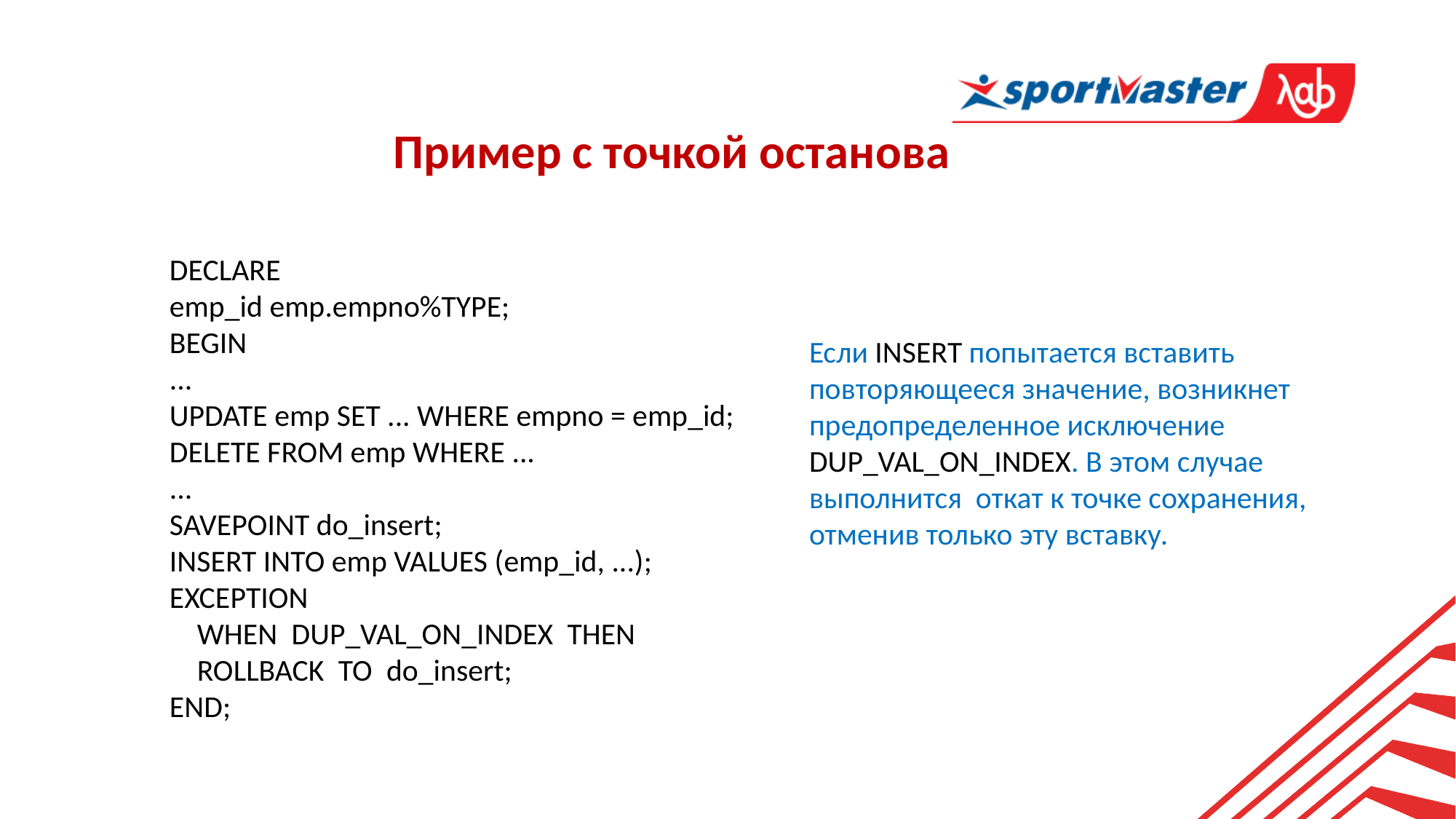

Пример с точкой останова

DECLARE
emp_id emp.empno%TYPE;
BEGIN
...
UPDATE emp SET ... WHERE empno = emp_id;
DELETE FROM emp WHERE ...
...
SAVEPOINT do_insert;
INSERT INTO emp VALUES (emp_id, ...);
EXCEPTION
    WHEN  DUP_VAL_ON_INDEX  THEN
    ROLLBACK  TO  do_insert;
END;
Если INSERT попытается вставить повторяющееся значение, возникнет предопределенное исключение DUP_VAL_ON_INDEX. В этом случае
выполнится  откат к точке сохранения,
отменив только эту вставку.